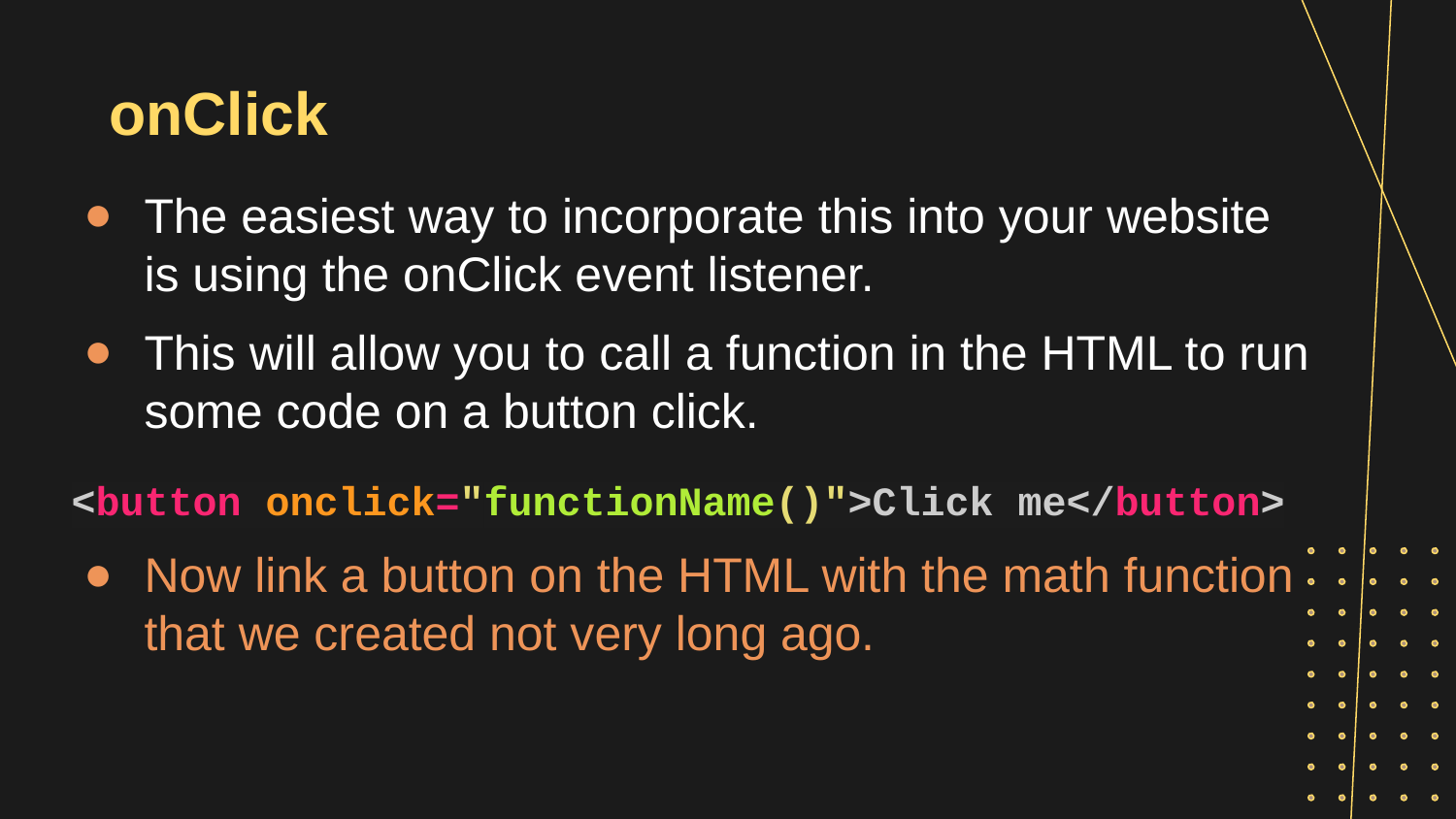

# onClick
The easiest way to incorporate this into your website is using the onClick event listener.
This will allow you to call a function in the HTML to run some code on a button click.
<button onclick="functionName()">Click me</button>
Now link a button on the HTML with the math function that we created not very long ago.